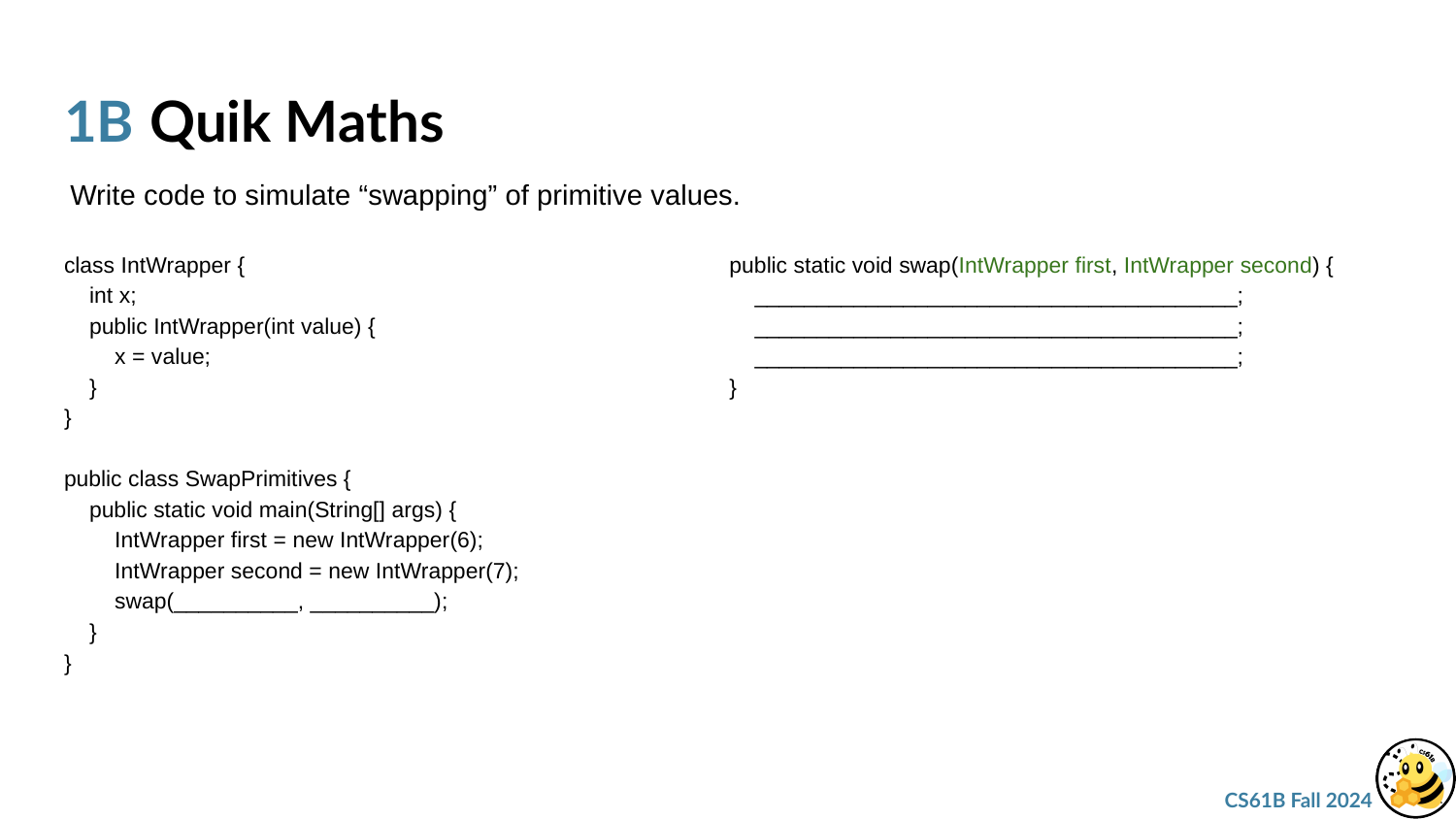

# 1B Quik Maths
Write code to simulate “swapping” of primitive values.
class IntWrapper {
    int x;
    public IntWrapper(int value) {
        x = value;
    }
}

public class SwapPrimitives {
    public static void main(String[] args) {
        IntWrapper first = new IntWrapper(6);
        IntWrapper second = new IntWrapper(7);
        swap(__________, __________);
    }
}

public static void swap(IntWrapper first, IntWrapper second) {
    _______________________________________;
    _______________________________________;
    _______________________________________;
}